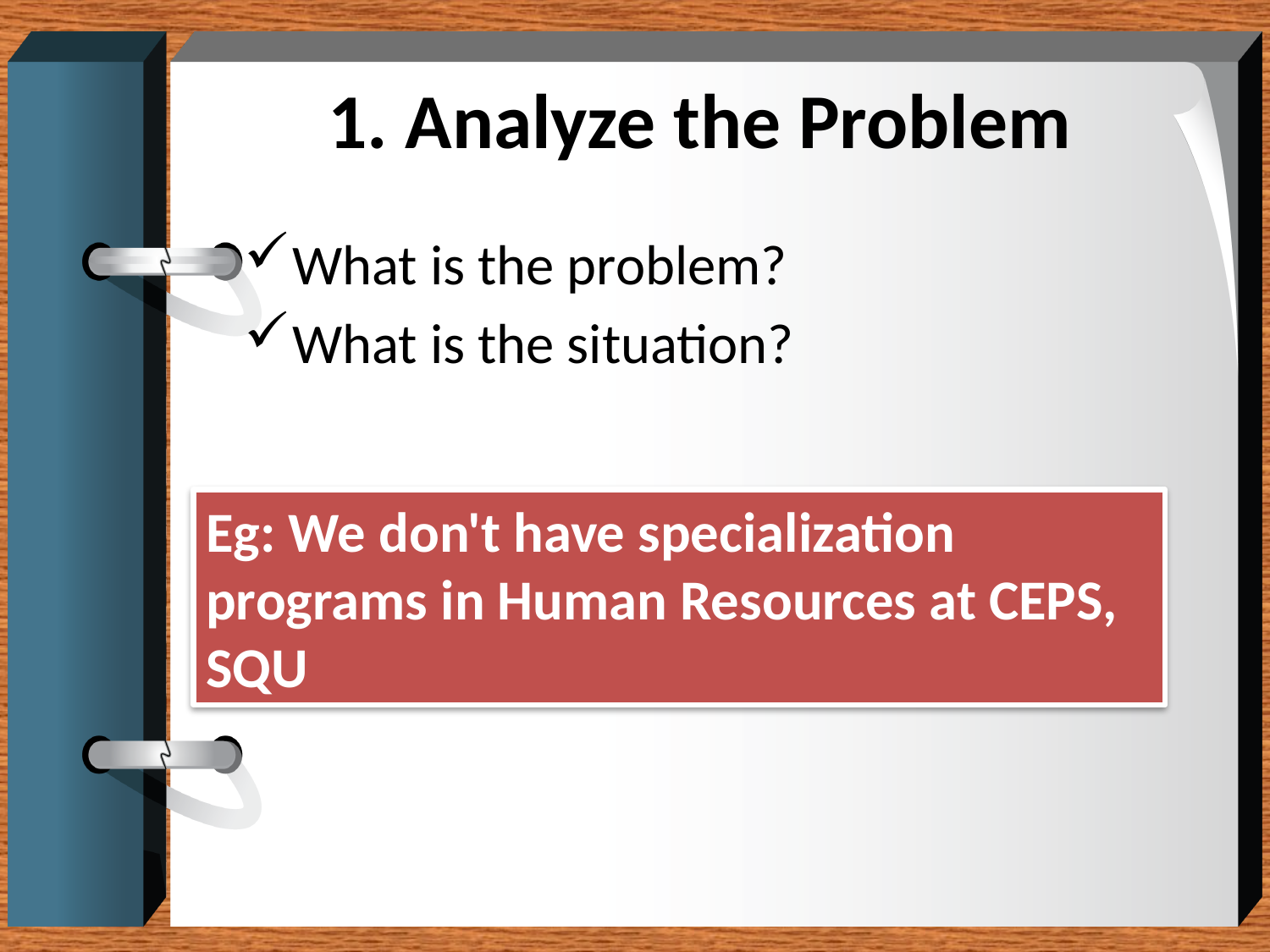

# 1. Analyze the Problem
What is the problem?
What is the situation?
Eg: We don't have specialization programs in Human Resources at CEPS, SQU
10